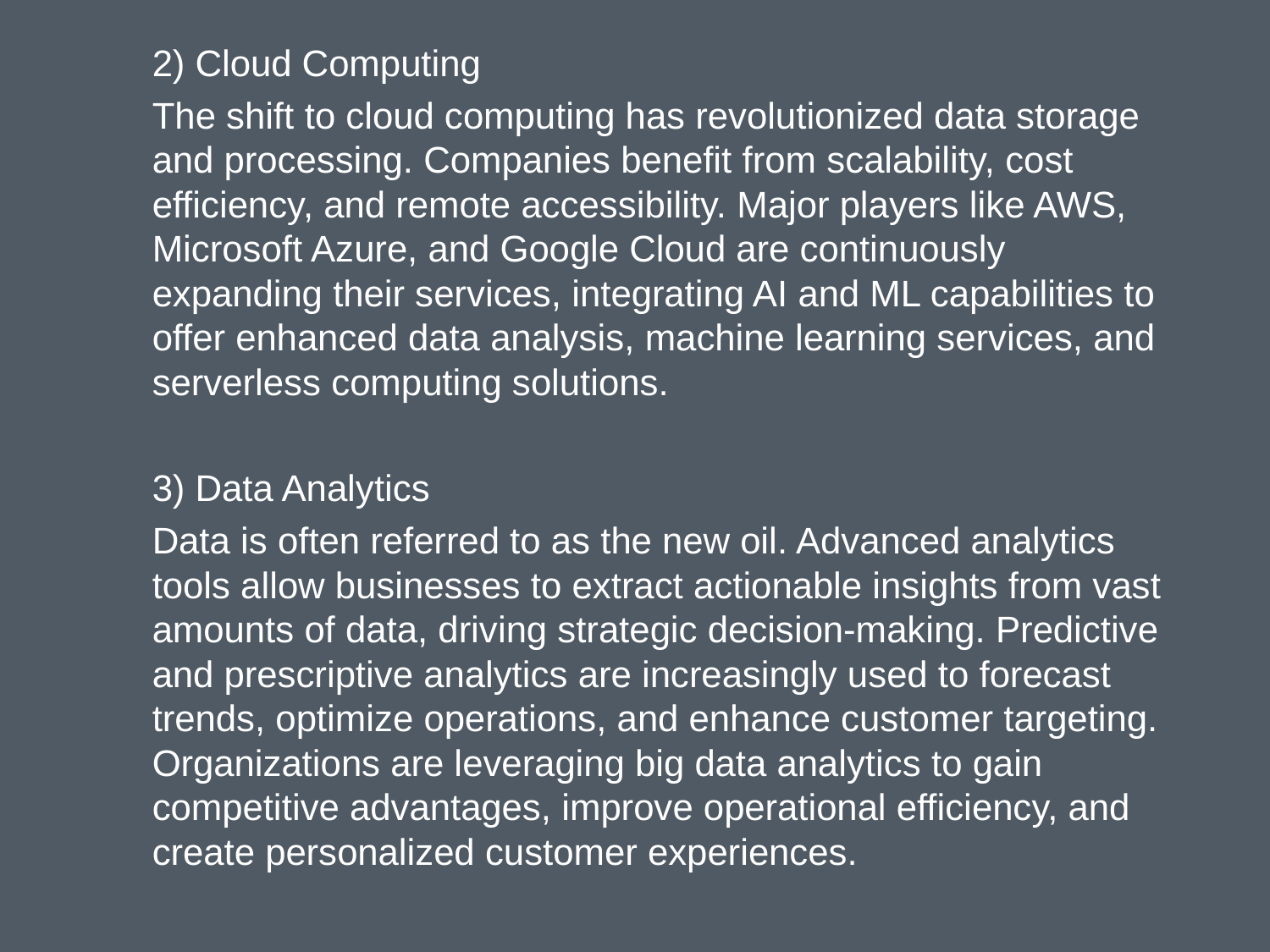

2) Cloud Computing
The shift to cloud computing has revolutionized data storage and processing. Companies benefit from scalability, cost efficiency, and remote accessibility. Major players like AWS, Microsoft Azure, and Google Cloud are continuously expanding their services, integrating AI and ML capabilities to offer enhanced data analysis, machine learning services, and serverless computing solutions.

3) Data Analytics
Data is often referred to as the new oil. Advanced analytics tools allow businesses to extract actionable insights from vast amounts of data, driving strategic decision-making. Predictive and prescriptive analytics are increasingly used to forecast trends, optimize operations, and enhance customer targeting. Organizations are leveraging big data analytics to gain competitive advantages, improve operational efficiency, and create personalized customer experiences.